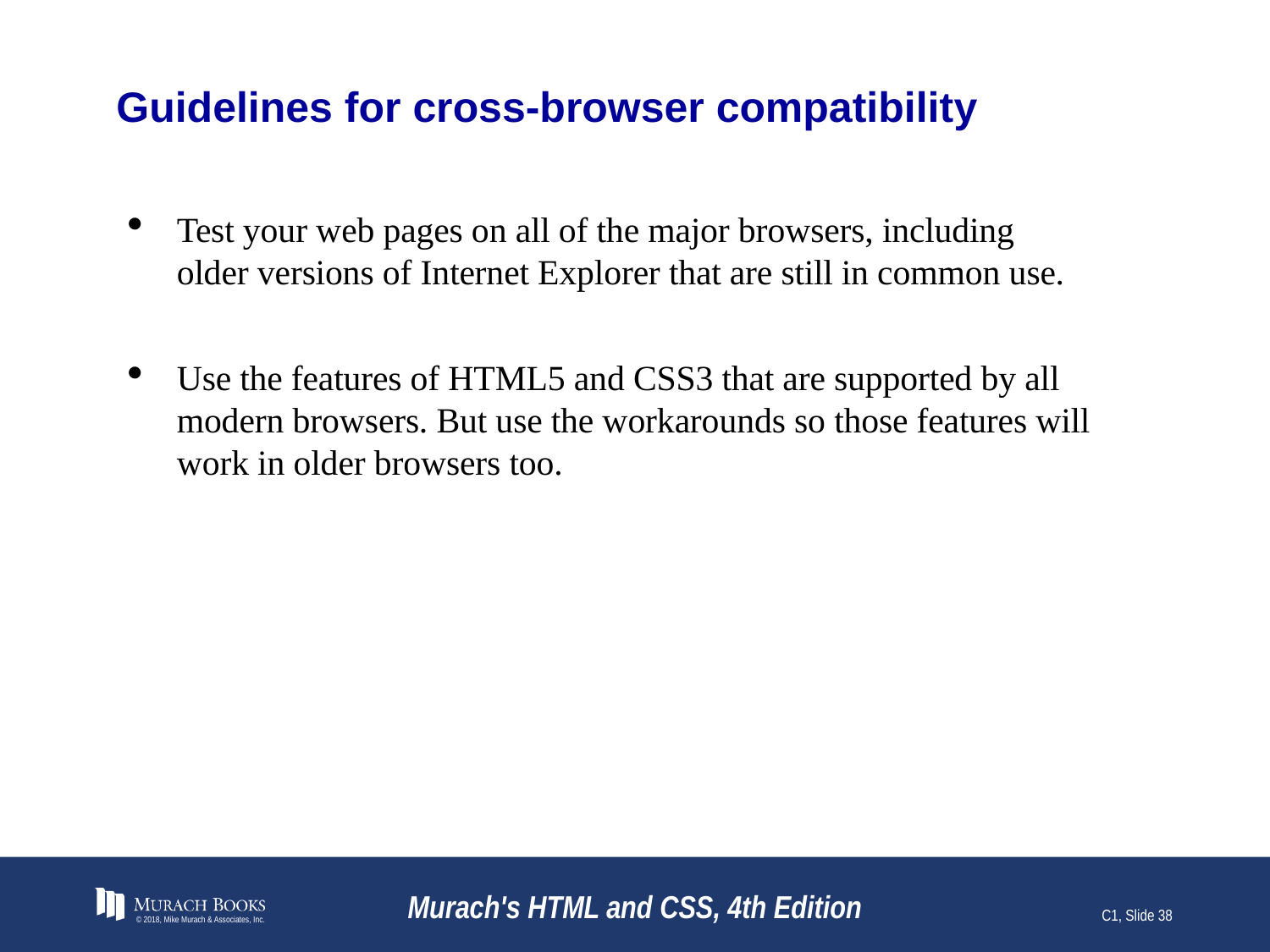

# Guidelines for cross-browser compatibility

Test your web pages on all of the major browsers, including older versions of Internet Explorer that are still in common use.

Use the features of HTML5 and CSS3 that are supported by all modern browsers. But use the workarounds so those features will work in older browsers too.

© 2018, Mike Murach & Associates, Inc.
Murach's HTML and CSS, 4th Edition

C1, Slide 38